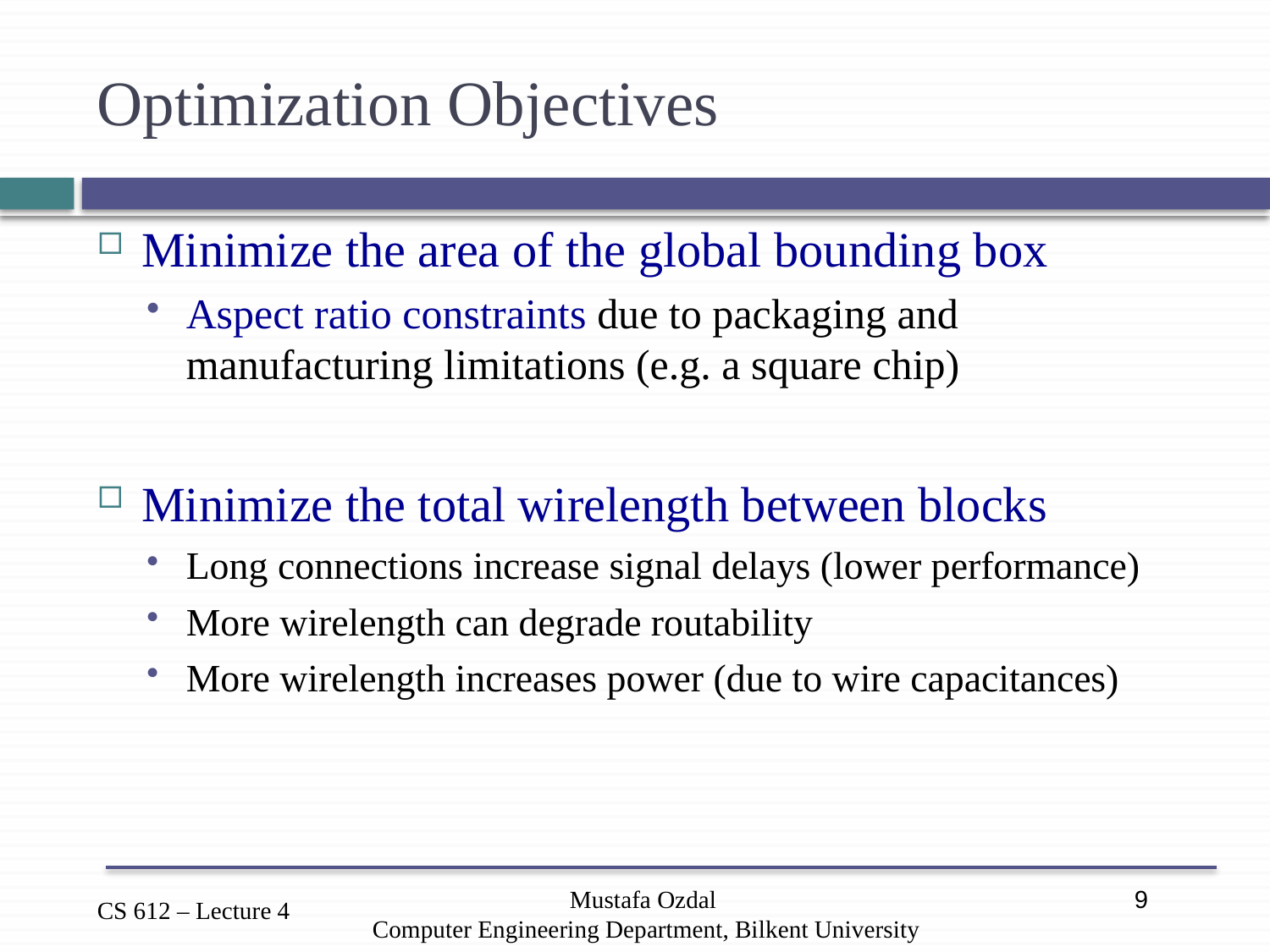

# Optimization Objectives
Minimize the area of the global bounding box
Aspect ratio constraints due to packaging and manufacturing limitations (e.g. a square chip)

Minimize the total wirelength between blocks
Long connections increase signal delays (lower performance)
More wirelength can degrade routability
More wirelength increases power (due to wire capacitances)

Mustafa Ozdal
Computer Engineering Department, Bilkent University